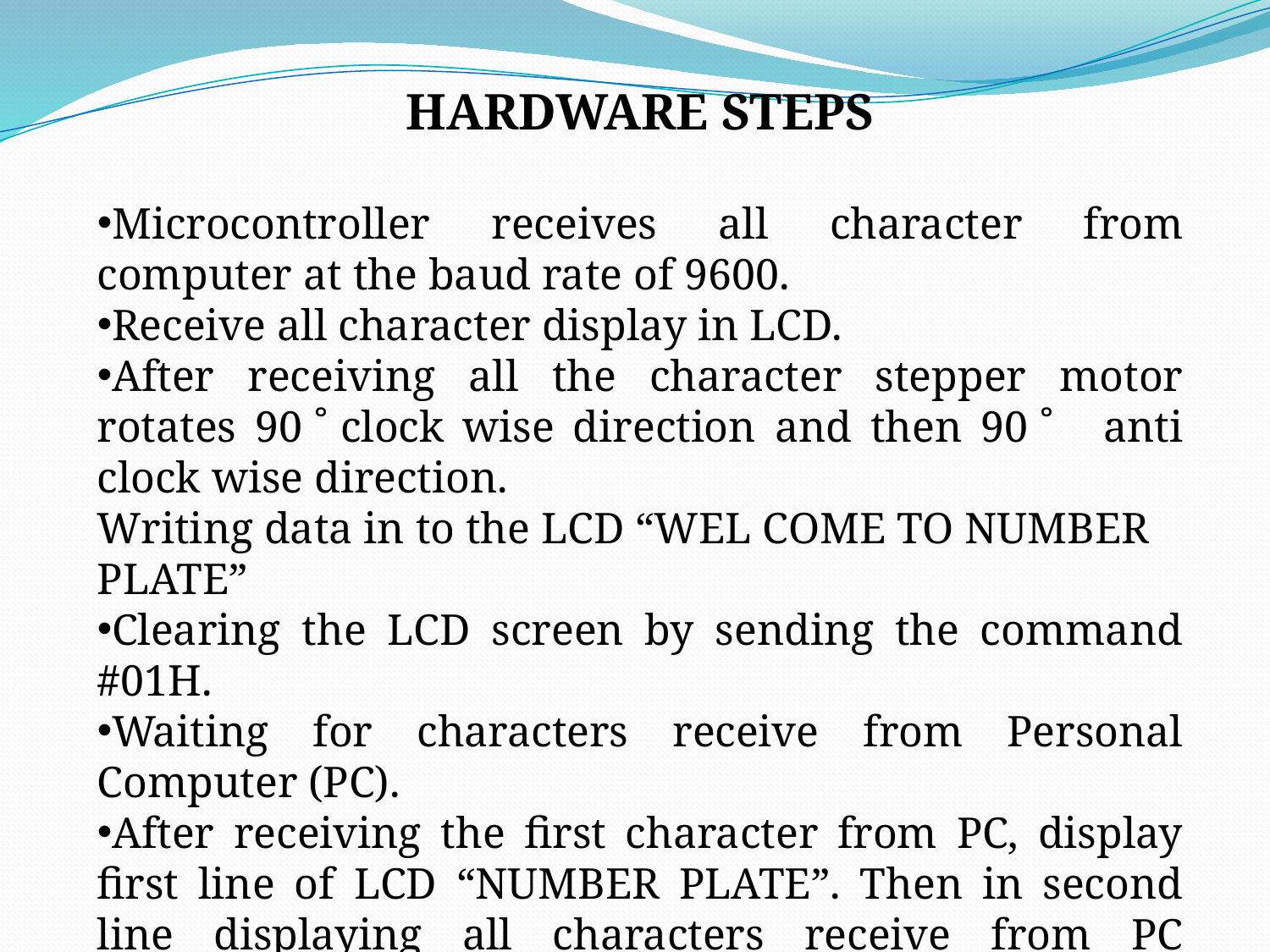

HARDWARE STEPS
Microcontroller receives all character from computer at the baud rate of 9600.
Receive all character display in LCD.
After receiving all the character stepper motor rotates 90 ̊ clock wise direction and then 90 ̊   anti clock wise direction.
Writing data in to the LCD “WEL COME TO NUMBER PLATE”
Clearing the LCD screen by sending the command #01H.
Waiting for characters receive from Personal Computer (PC).
After receiving the first character from PC, display first line of LCD “NUMBER PLATE”. Then in second line displaying all characters receive from PC (Recognized characters).
Clear the screen of LCD.